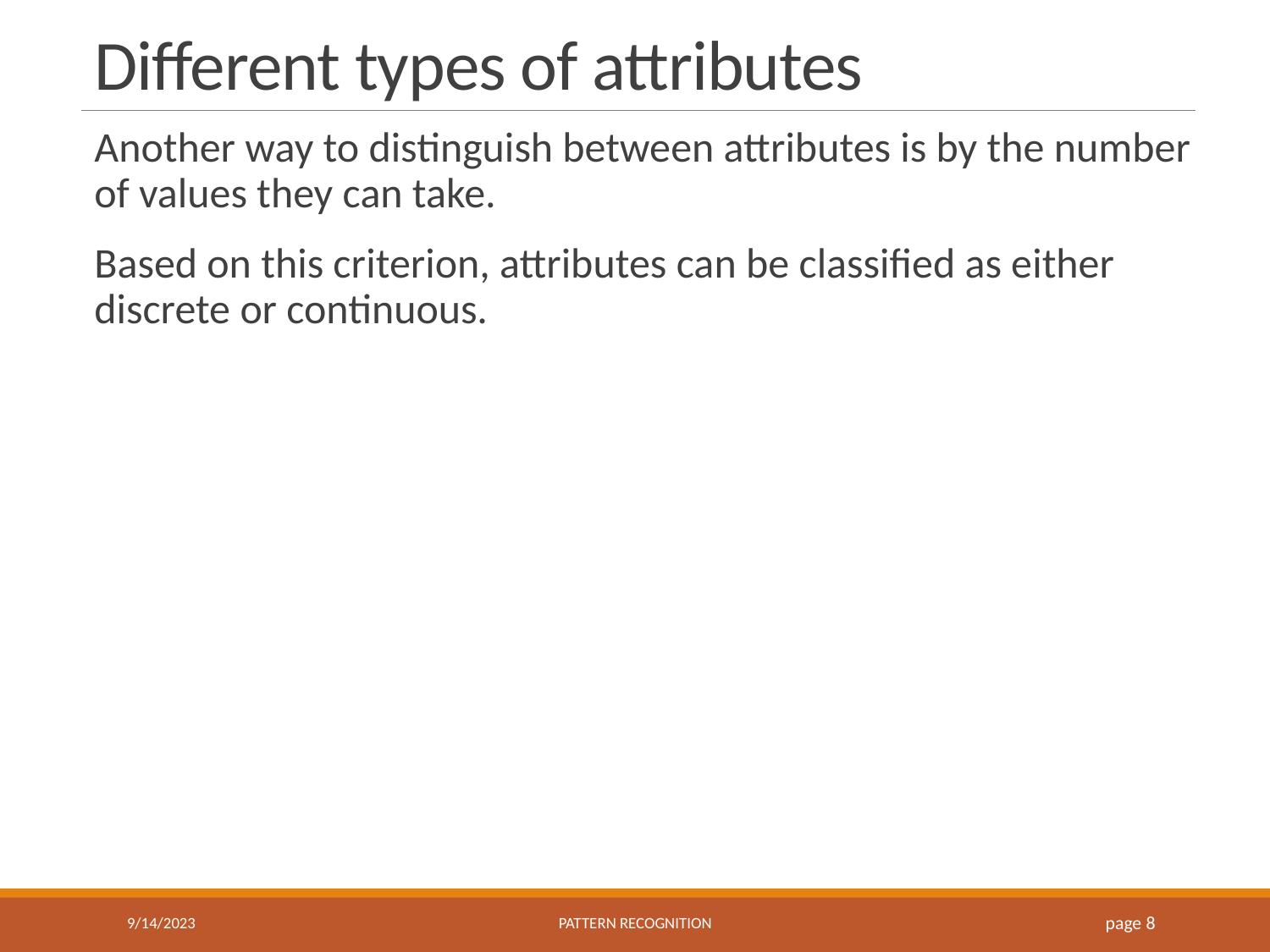

# Different types of attributes
Another way to distinguish between attributes is by the number of values they can take.
Based on this criterion, attributes can be classified as either discrete or continuous.
9/14/2023
Pattern recognition
page 8